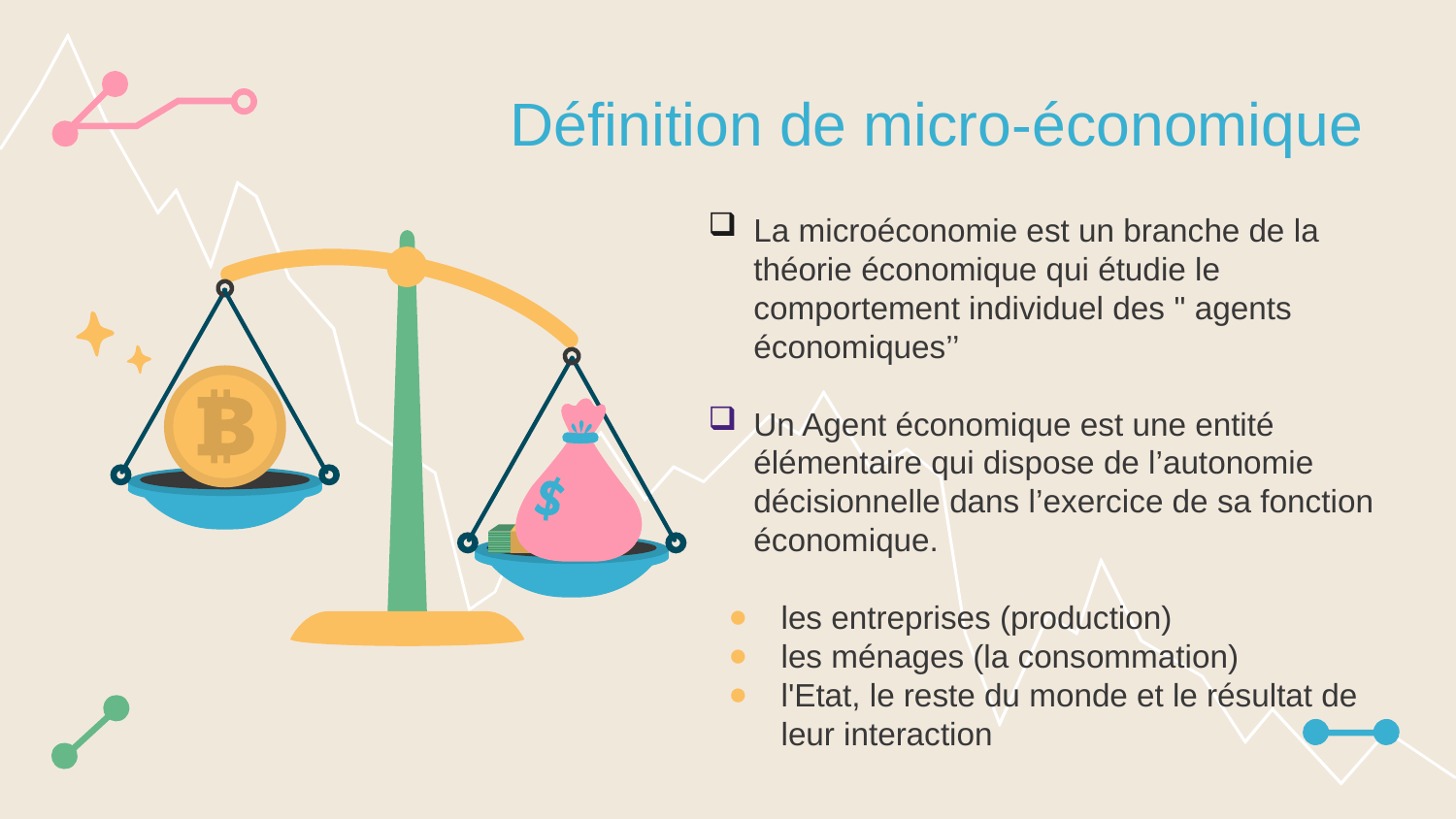

# Définition de micro-économique
La microéconomie est un branche de la théorie économique qui étudie le comportement individuel des '' agents économiques’’

Un Agent économique est une entité élémentaire qui dispose de l’autonomie décisionnelle dans l’exercice de sa fonction économique.

les entreprises (production)
les ménages (la consommation)
l'Etat, le reste du monde et le résultat de leur interaction